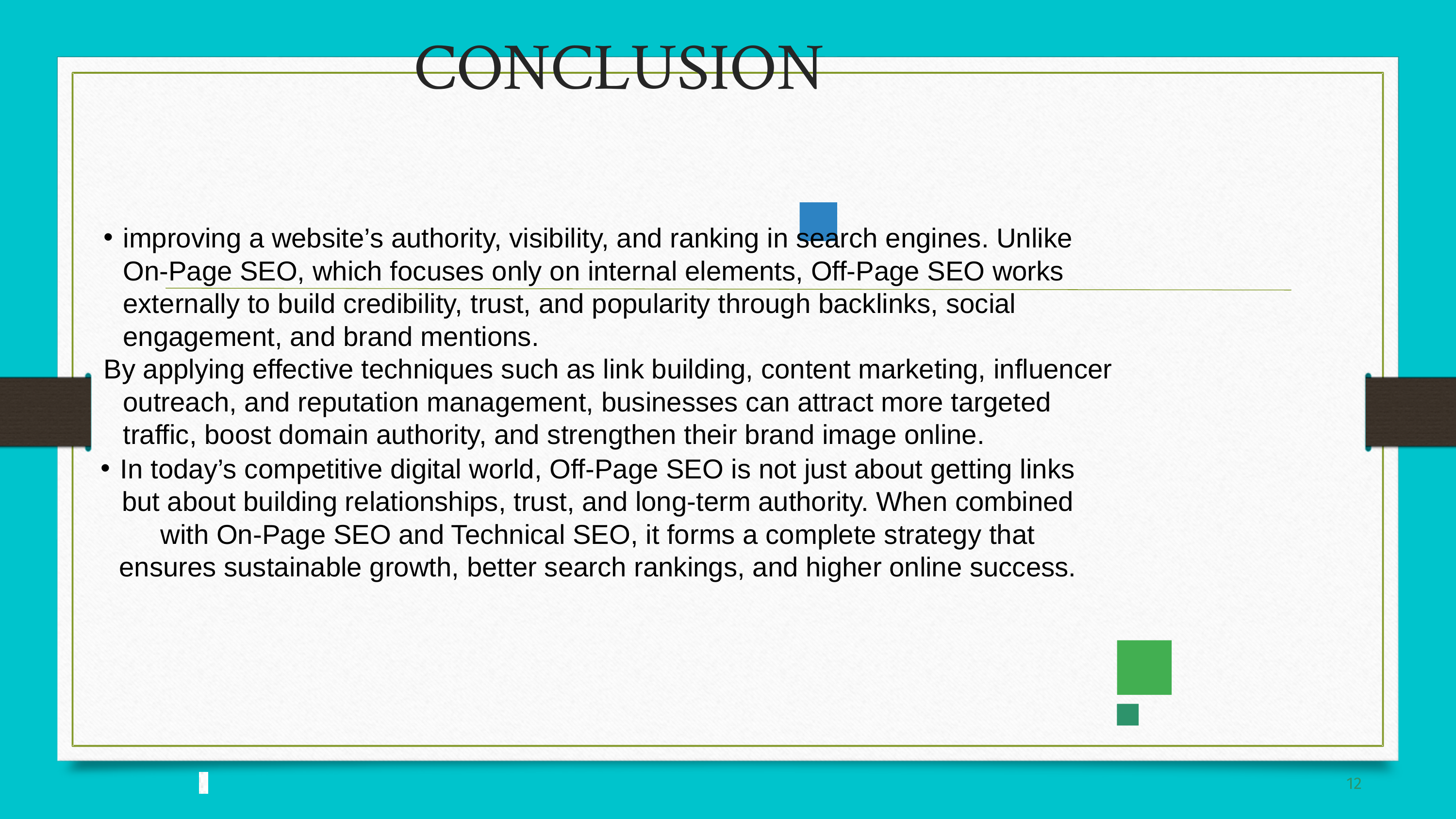

CONCLUSION

improving a website’s authority, visibility, and ranking in search engines. Unlike On-Page SEO, which focuses only on internal elements, Off-Page SEO works externally to build credibility, trust, and popularity through backlinks, social engagement, and brand mentions.
By applying effective techniques such as link building, content marketing, influencer outreach, and reputation management, businesses can attract more targeted traffic, boost domain authority, and strengthen their brand image online.

In today’s competitive digital world, Off-Page SEO is not just about getting links but about building relationships, trust, and long-term authority. When combined with On-Page SEO and Technical SEO, it forms a complete strategy that ensures sustainable growth, better search rankings, and higher online success.

12